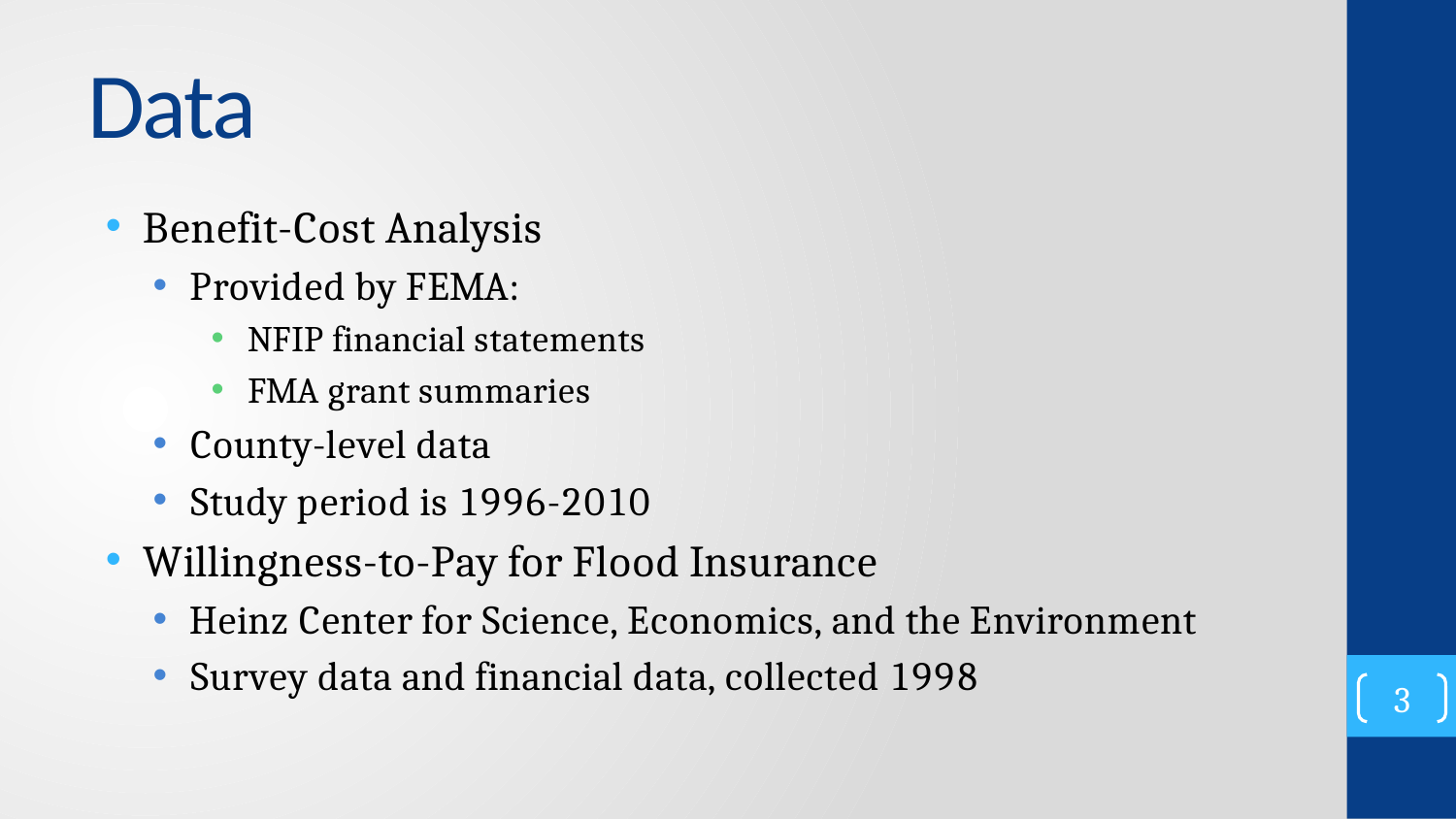

# Data
Benefit-Cost Analysis
Provided by FEMA:
NFIP financial statements
FMA grant summaries
County-level data
Study period is 1996-2010
Willingness-to-Pay for Flood Insurance
Heinz Center for Science, Economics, and the Environment
Survey data and financial data, collected 1998
3